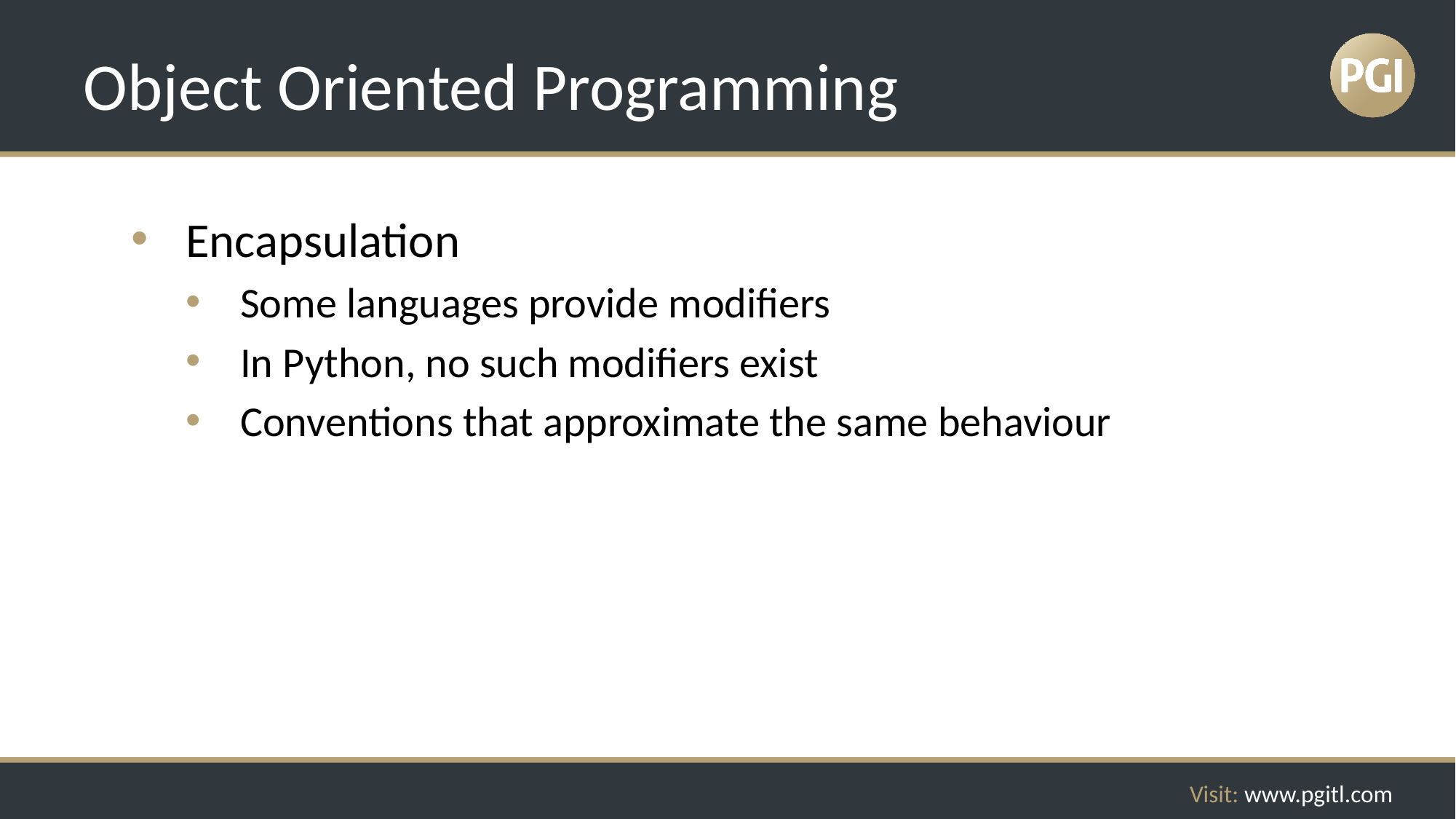

# Object Oriented Programming
Encapsulation
Some languages provide modifiers
In Python, no such modifiers exist
Conventions that approximate the same behaviour